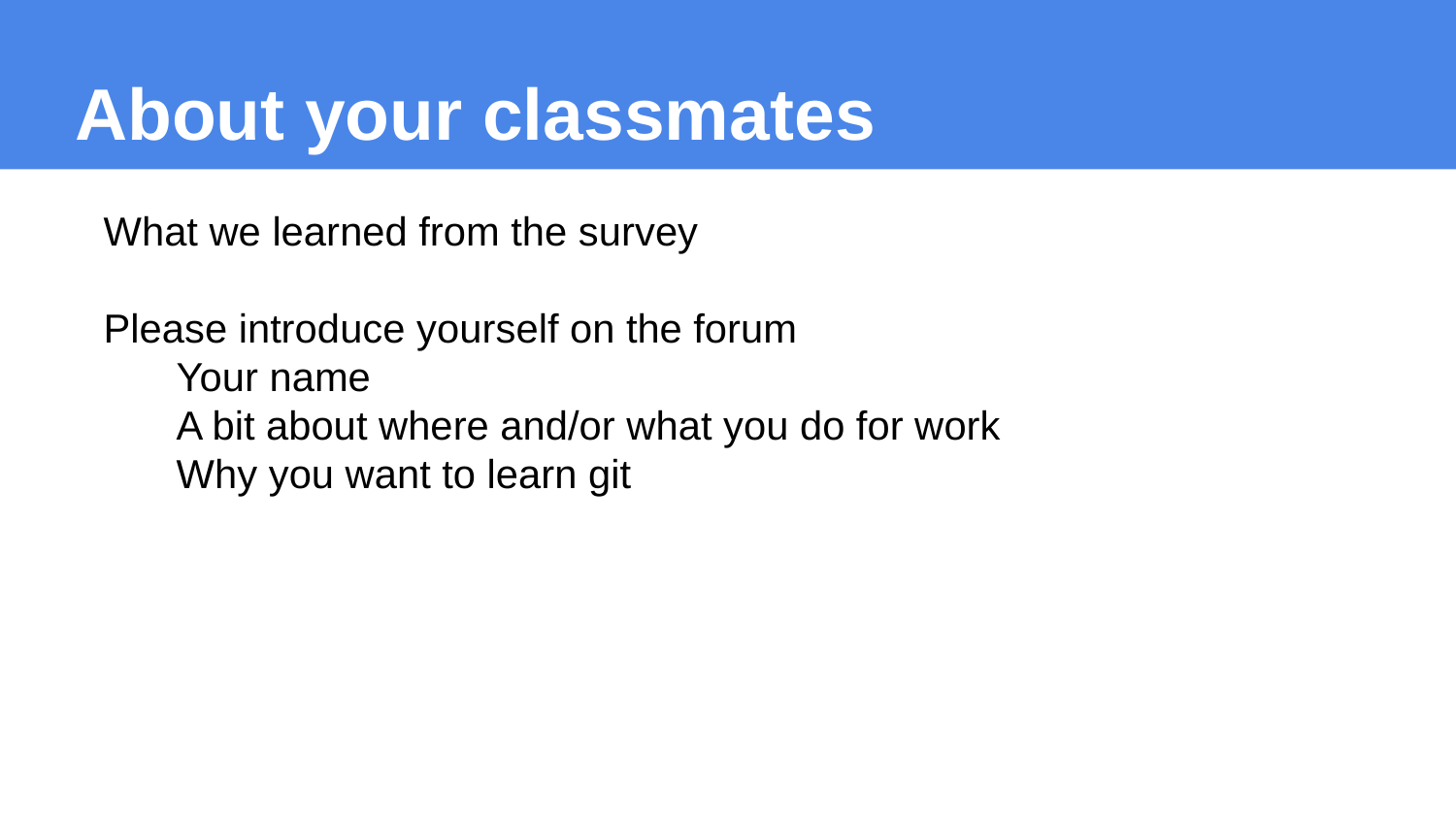

# About your classmates
What we learned from the survey

Please introduce yourself on the forum
Your name
A bit about where and/or what you do for work
Why you want to learn git